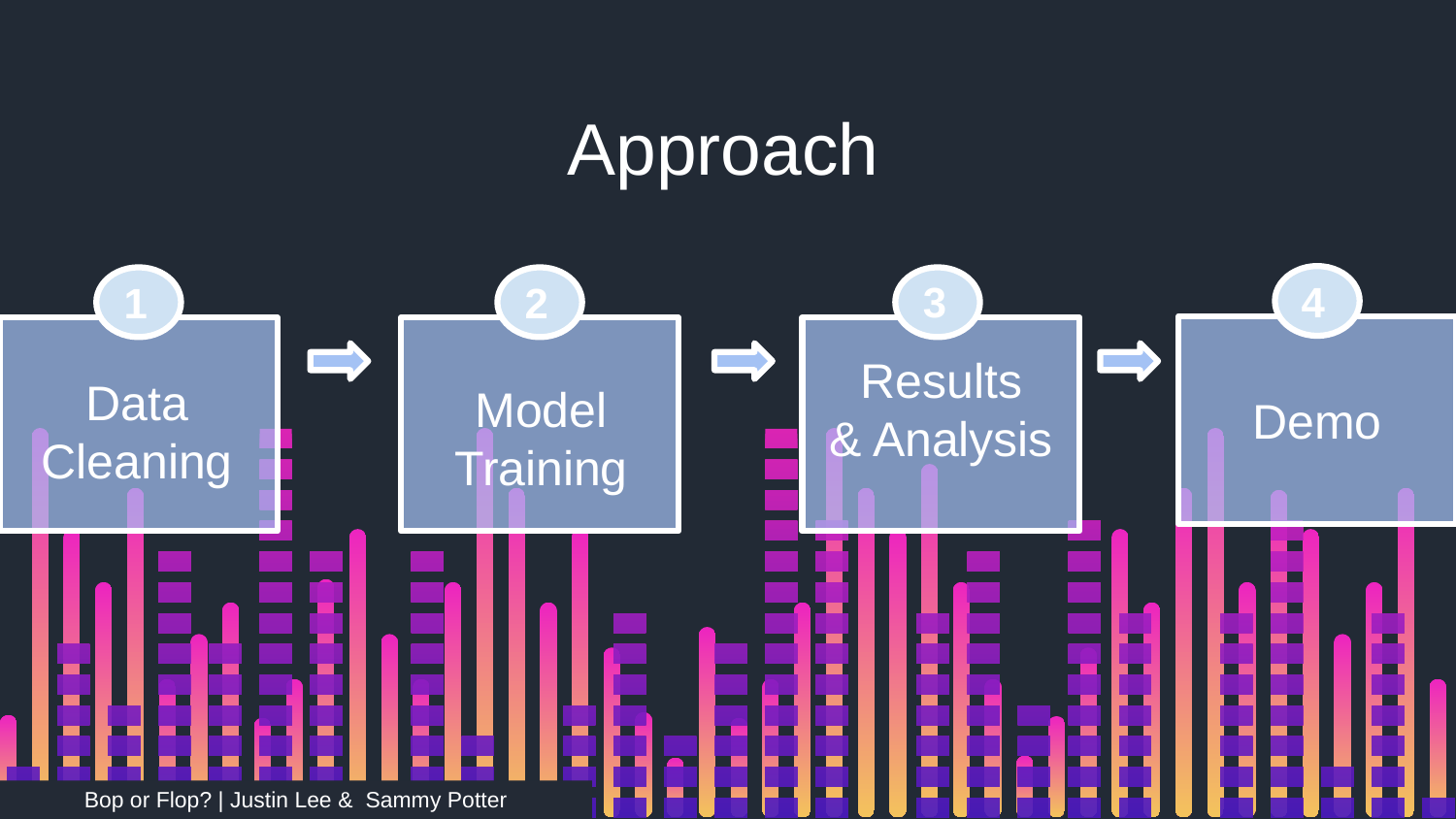

Approach
3
4
1
2

Results
& Analysis
Data Cleaning
Model Training
Demo

Bop or Flop? | Justin Lee &  Sammy Potter